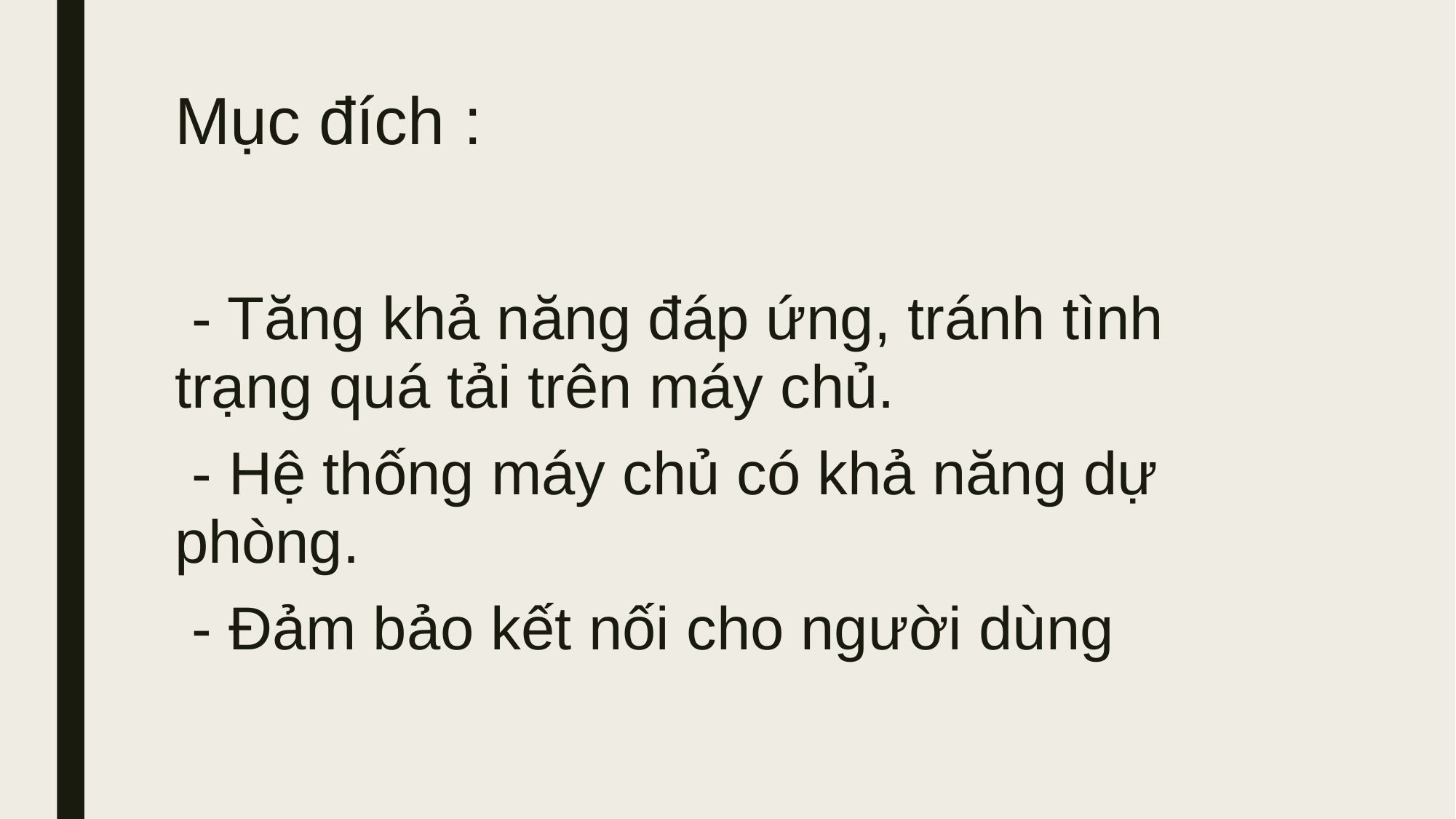

# Mục đích :
 - Tăng khả năng đáp ứng, tránh tình trạng quá tải trên máy chủ.
 - Hệ thống máy chủ có khả năng dự phòng.
 - Đảm bảo kết nối cho người dùng